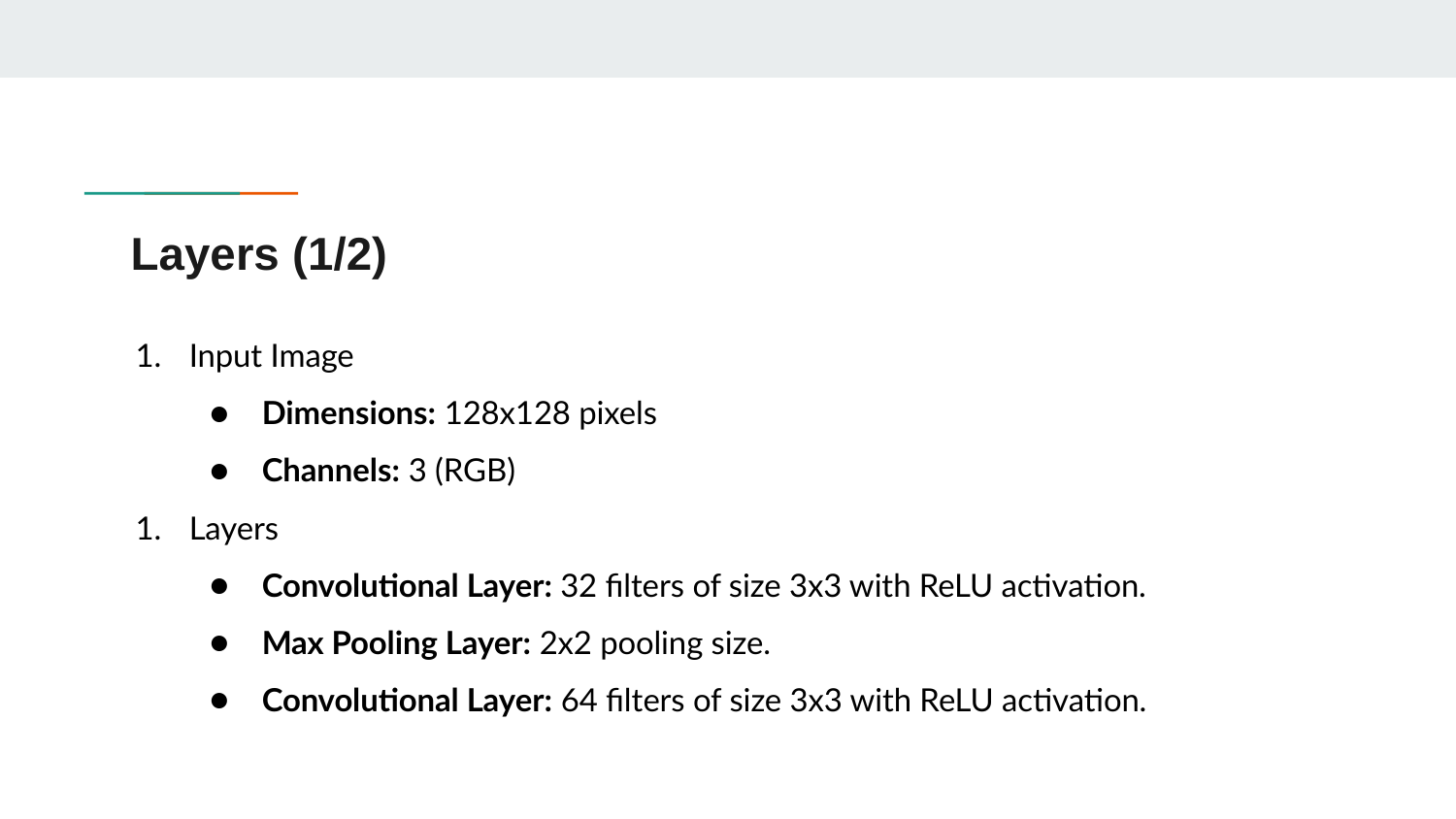

# Layers (1/2)
Input Image
Dimensions: 128x128 pixels
Channels: 3 (RGB)
Layers
Convolutional Layer: 32 filters of size 3x3 with ReLU activation.
Max Pooling Layer: 2x2 pooling size.
Convolutional Layer: 64 filters of size 3x3 with ReLU activation.